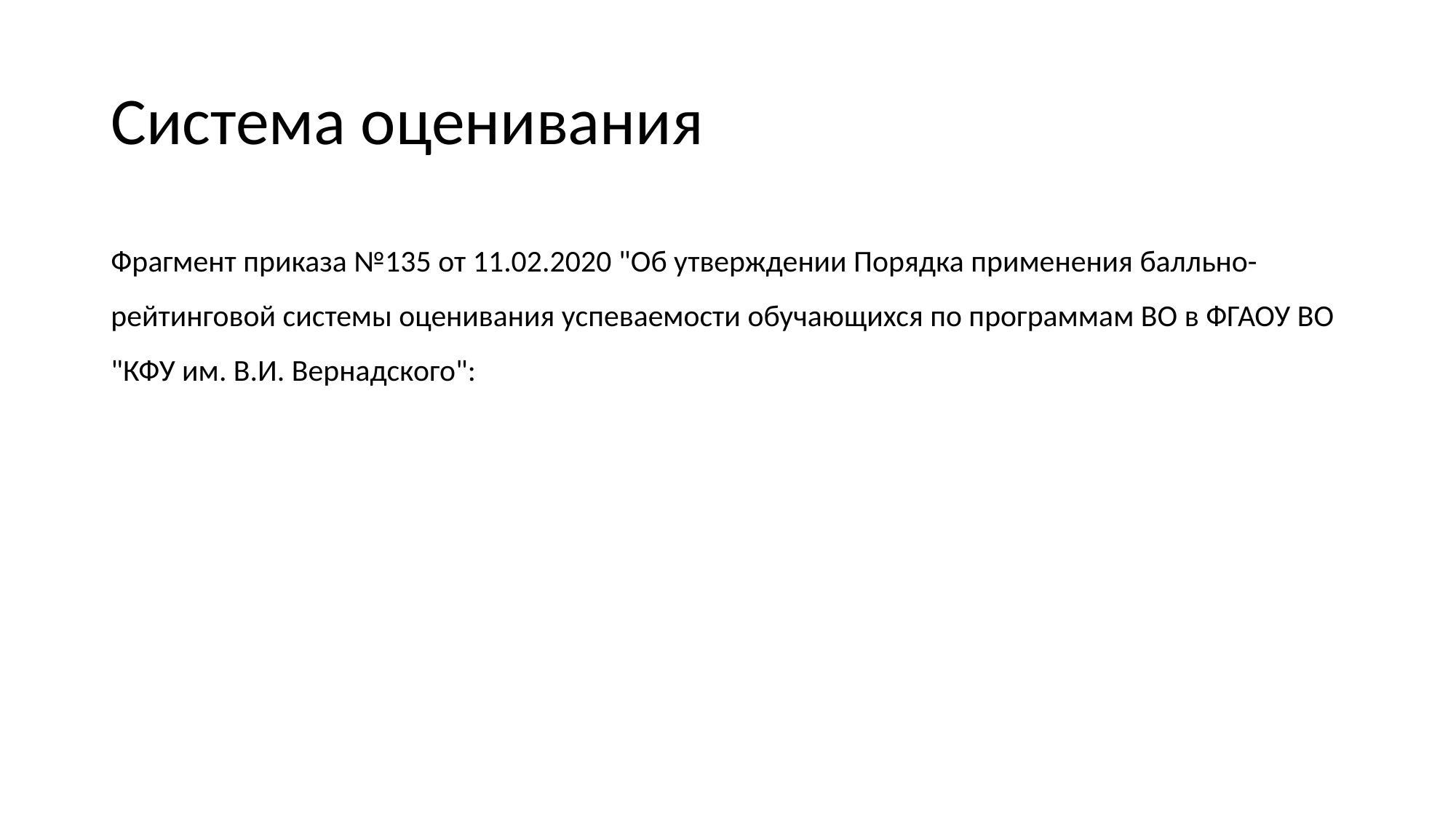

# Система оценивания
Фрагмент приказа №135 от 11.02.2020 "Об утверждении Порядка применения балльно-рейтинговой системы оценивания успеваемости обучающихся по программам ВО в ФГАОУ ВО "КФУ им. В.И. Вернадского":